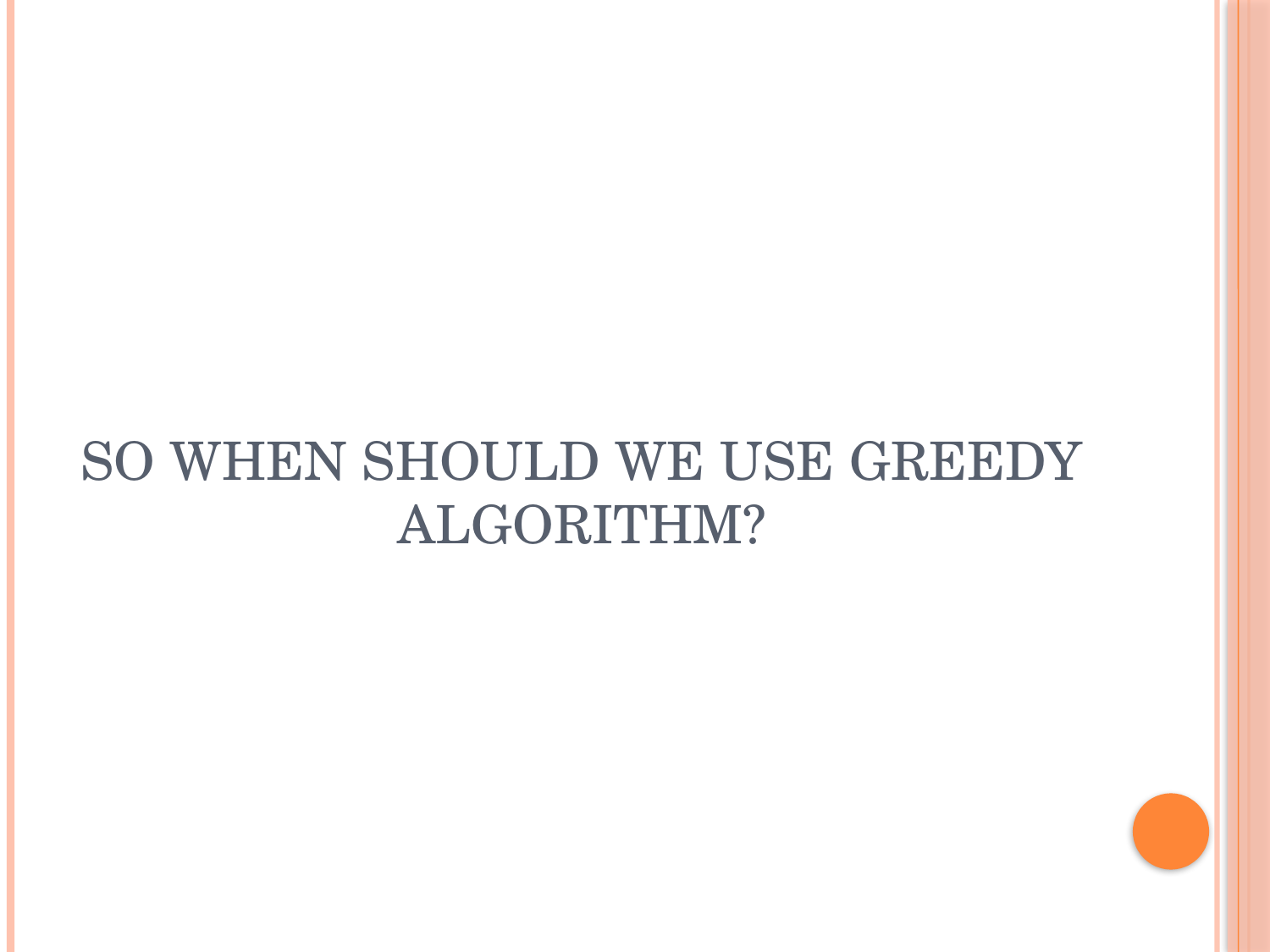

# So when should we use greedy algorithm?